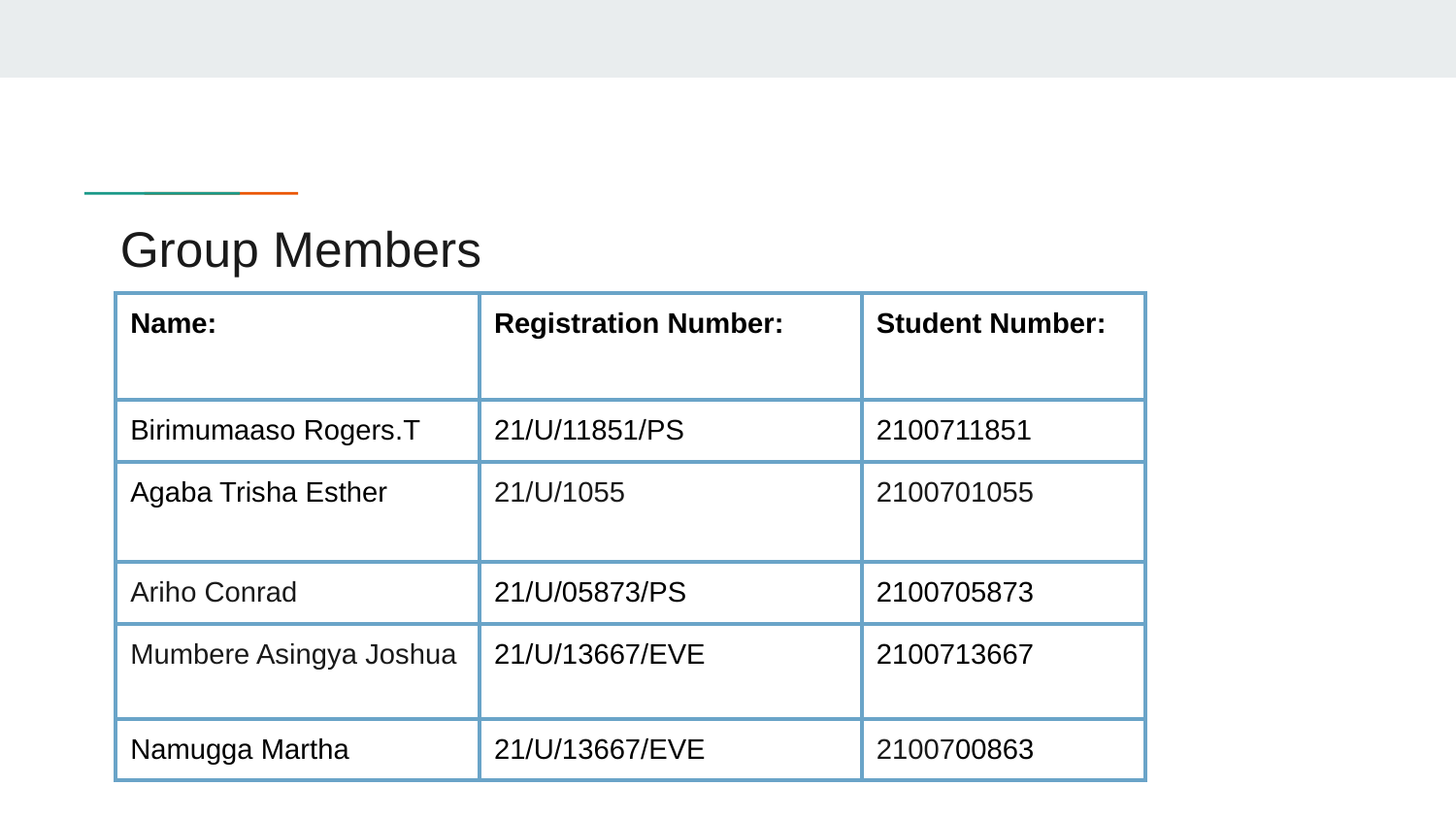

# Group Members
| Name: | Registration Number: | Student Number: |
| --- | --- | --- |
| Birimumaaso Rogers.T | 21/U/11851/PS | 2100711851 |
| Agaba Trisha Esther | 21/U/1055 | 2100701055 |
| Ariho Conrad | 21/U/05873/PS | 2100705873 |
| Mumbere Asingya Joshua | 21/U/13667/EVE | 2100713667 |
| Namugga Martha | 21/U/13667/EVE | 2100700863 |